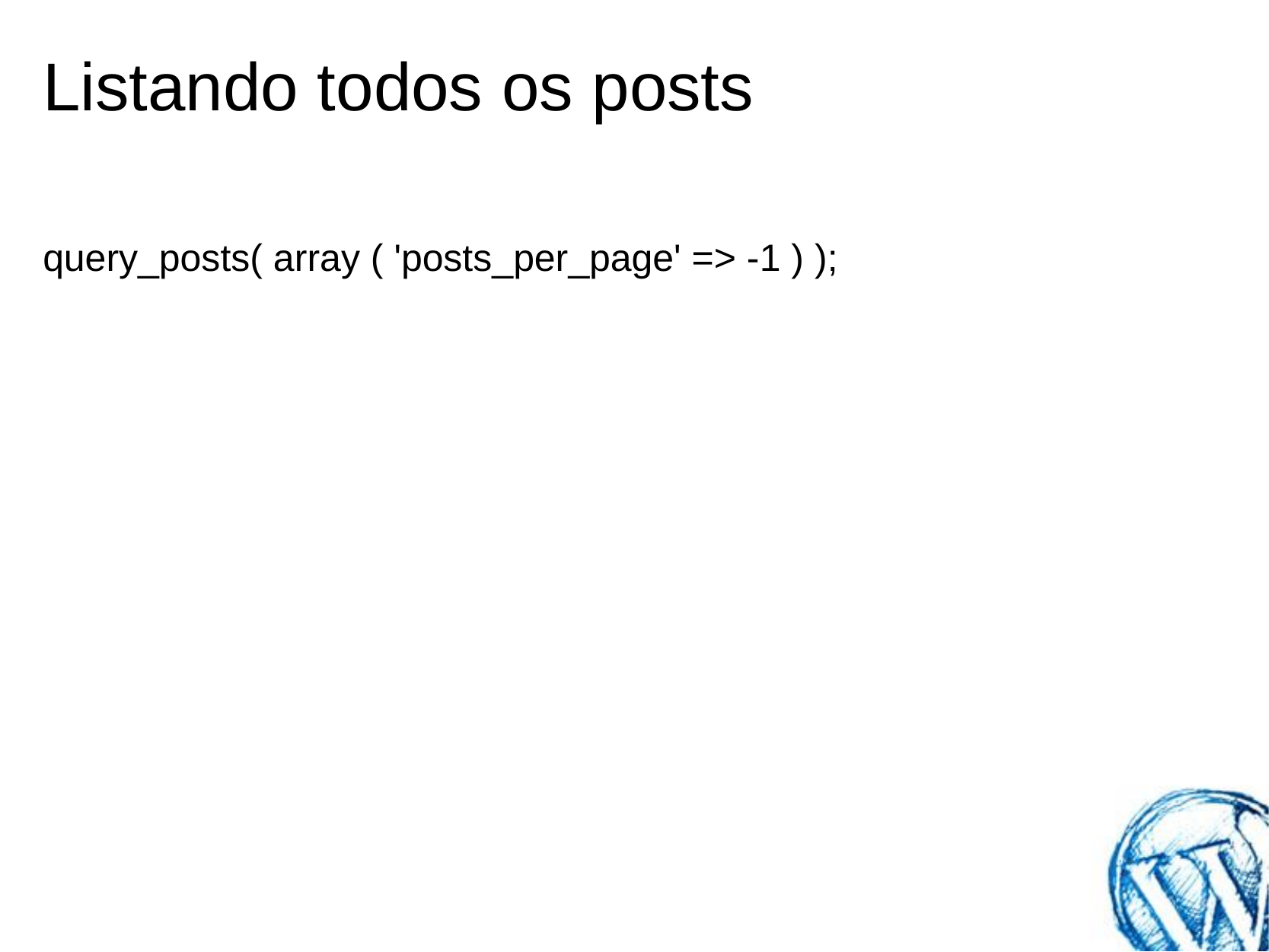

# Listando todos os posts
query_posts( array ( 'posts_per_page' => -1 ) );